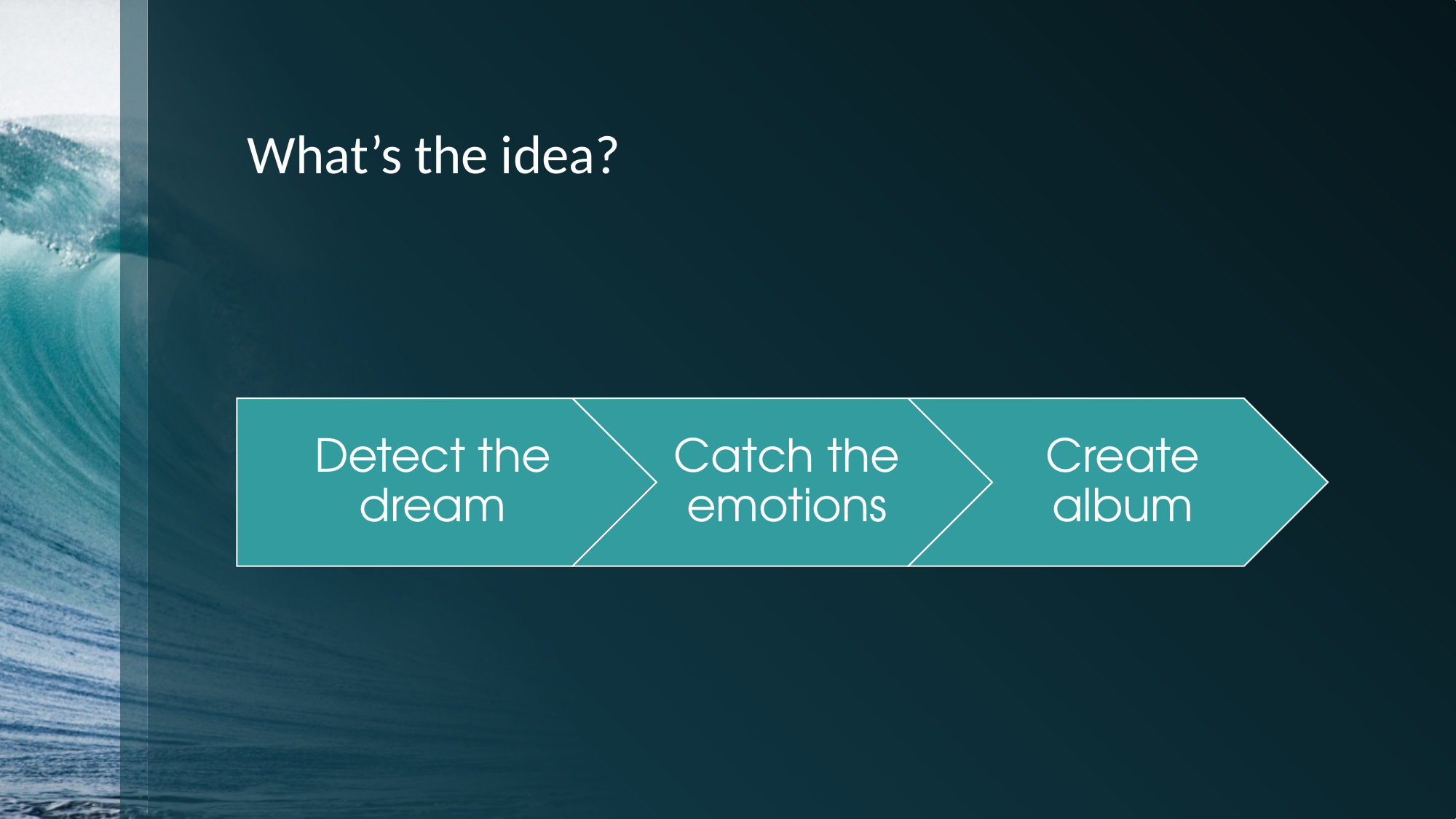

# What’s the idea?
Detect the dream
Catch the emotions
Create album